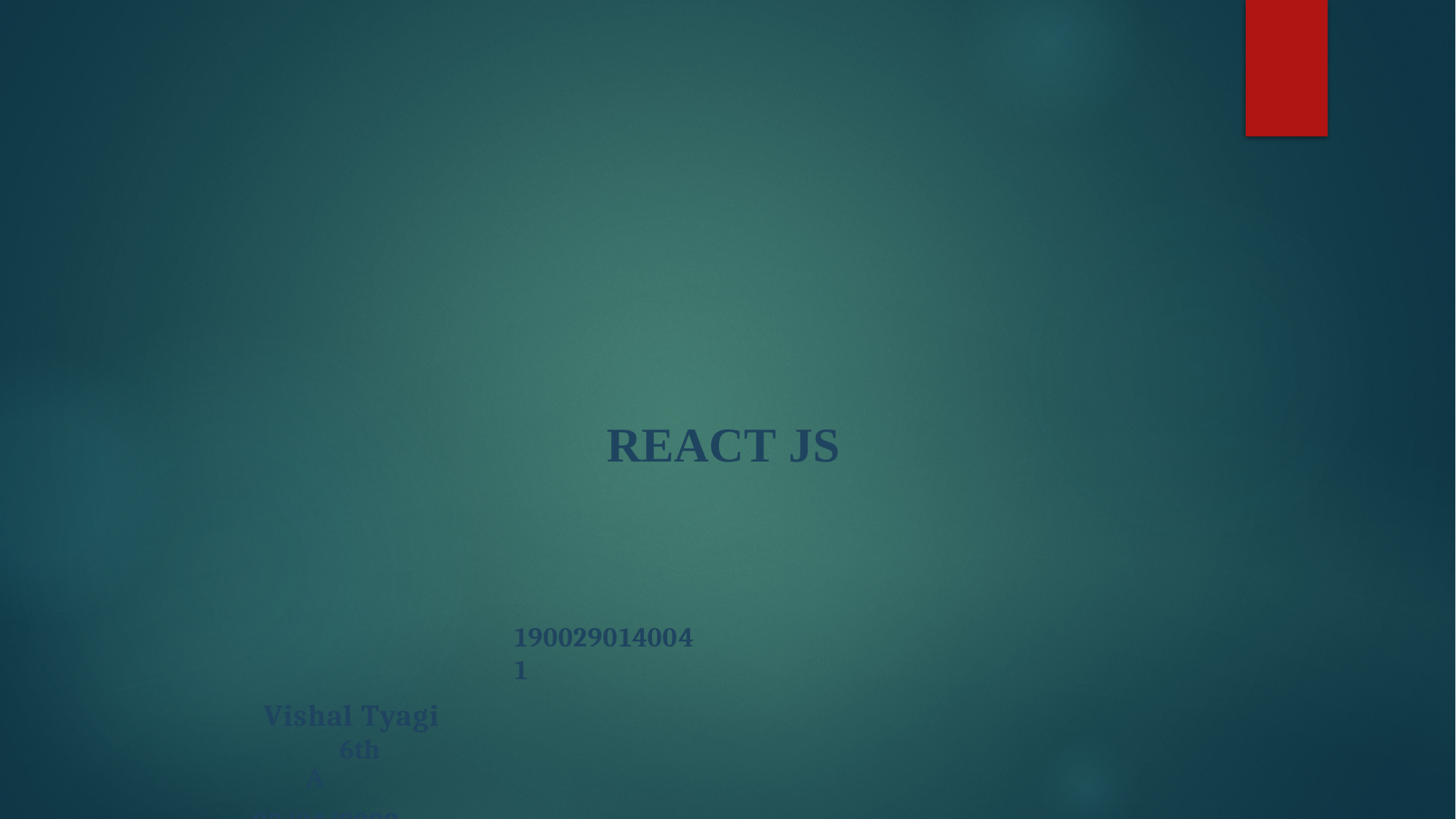

REACT JS
1900290140041
Vishal Tyagi
6th
A
23/04/2022